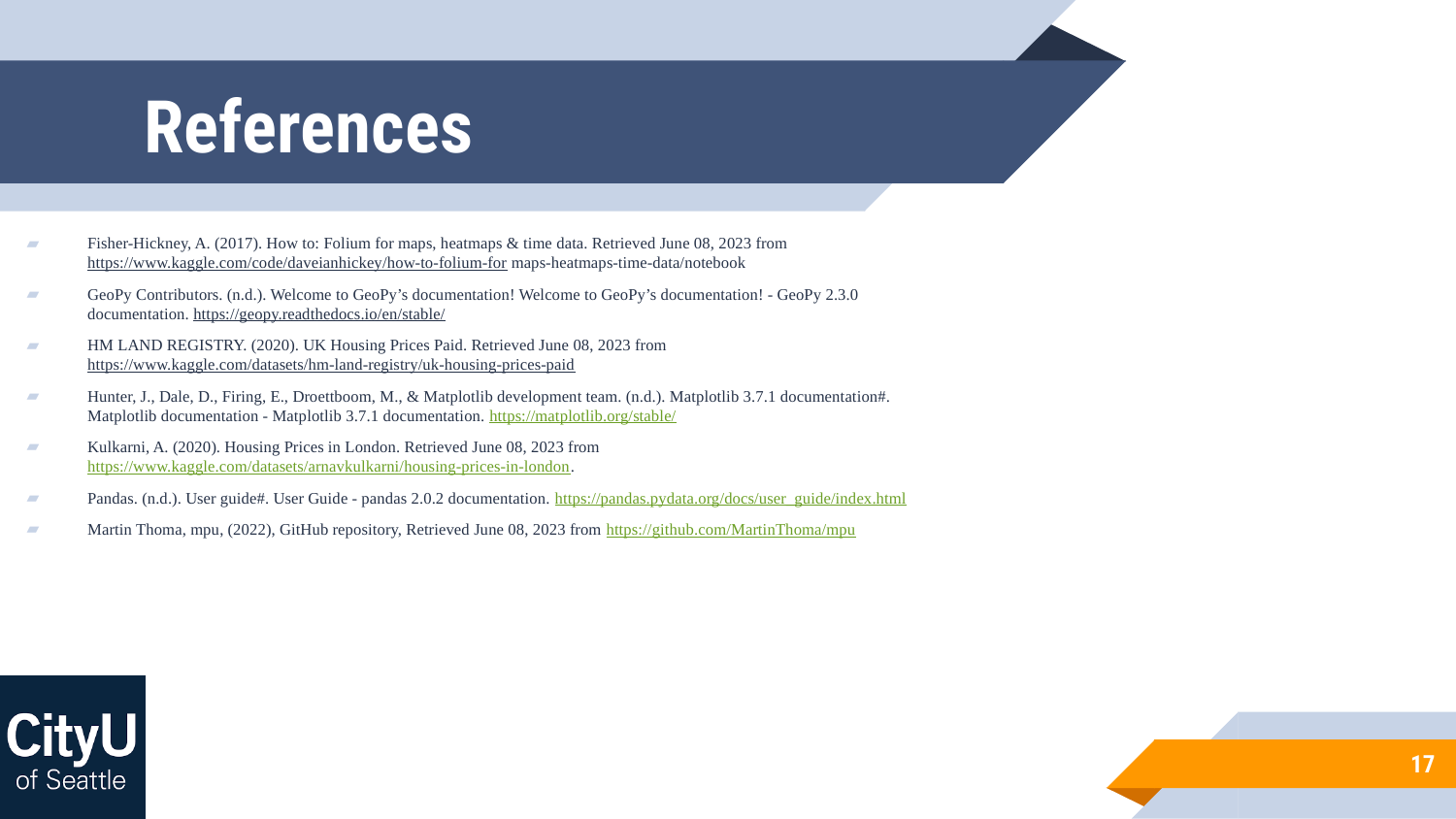

# References
Fisher-Hickney, A. (2017). How to: Folium for maps, heatmaps & time data. Retrieved June 08, 2023 from https://www.kaggle.com/code/daveianhickey/how-to-folium-for maps-heatmaps-time-data/notebook
GeoPy Contributors. (n.d.). Welcome to GeoPy’s documentation! Welcome to GeoPy’s documentation! - GeoPy 2.3.0 documentation. https://geopy.readthedocs.io/en/stable/
HM LAND REGISTRY. (2020). UK Housing Prices Paid. Retrieved June 08, 2023 from https://www.kaggle.com/datasets/hm-land-registry/uk-housing-prices-paid
Hunter, J., Dale, D., Firing, E., Droettboom, M., & Matplotlib development team. (n.d.). Matplotlib 3.7.1 documentation#. Matplotlib documentation - Matplotlib 3.7.1 documentation. https://matplotlib.org/stable/
Kulkarni, A. (2020). Housing Prices in London. Retrieved June 08, 2023 from https://www.kaggle.com/datasets/arnavkulkarni/housing-prices-in-london.
Pandas. (n.d.). User guide#. User Guide - pandas 2.0.2 documentation. https://pandas.pydata.org/docs/user_guide/index.html
Martin Thoma, mpu, (2022), GitHub repository, Retrieved June 08, 2023 from https://github.com/MartinThoma/mpu

17